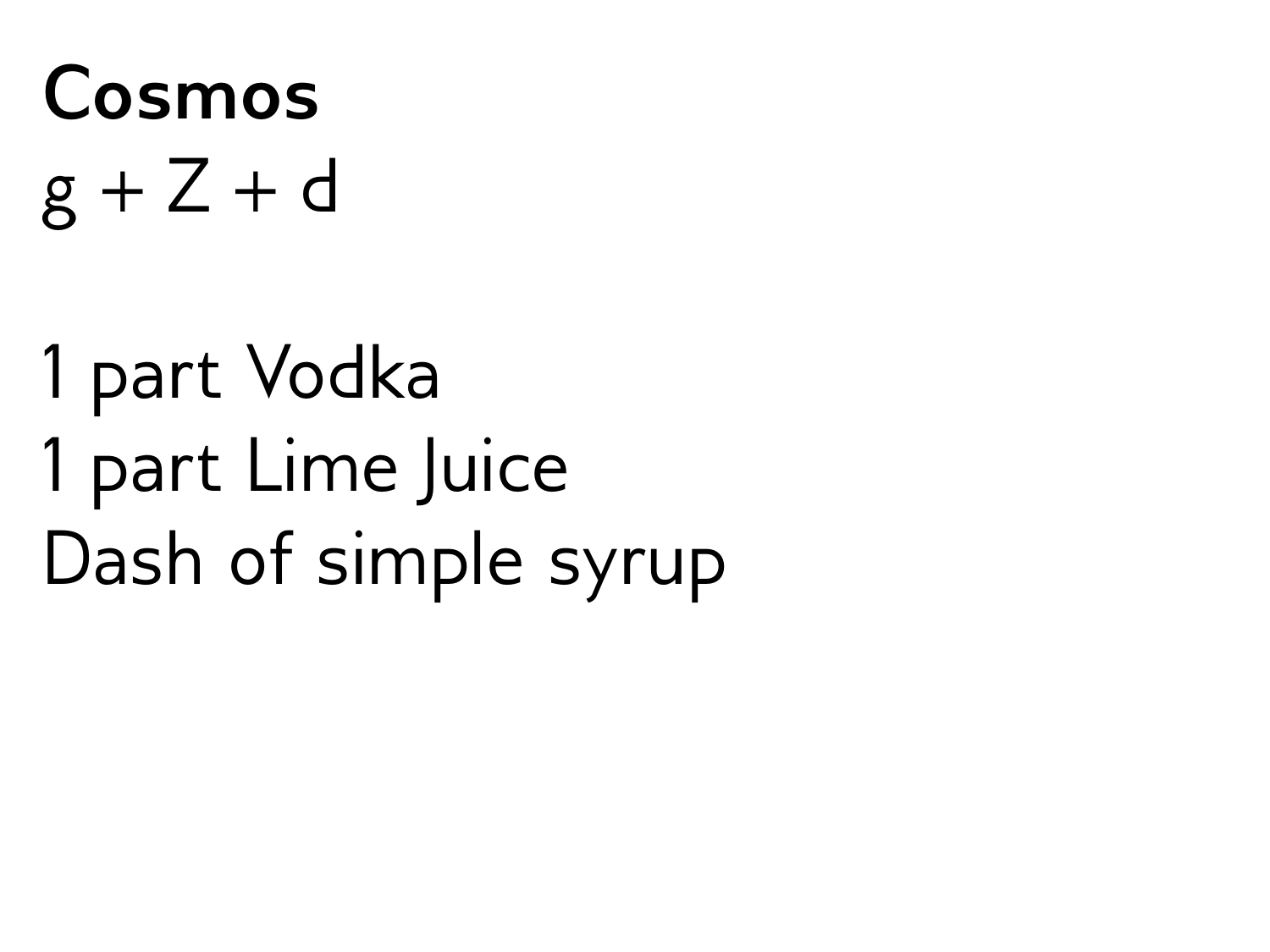

Cosmos
g + Z + d

1 part Vodka
1 part Lime Juice
Dash of simple syrup